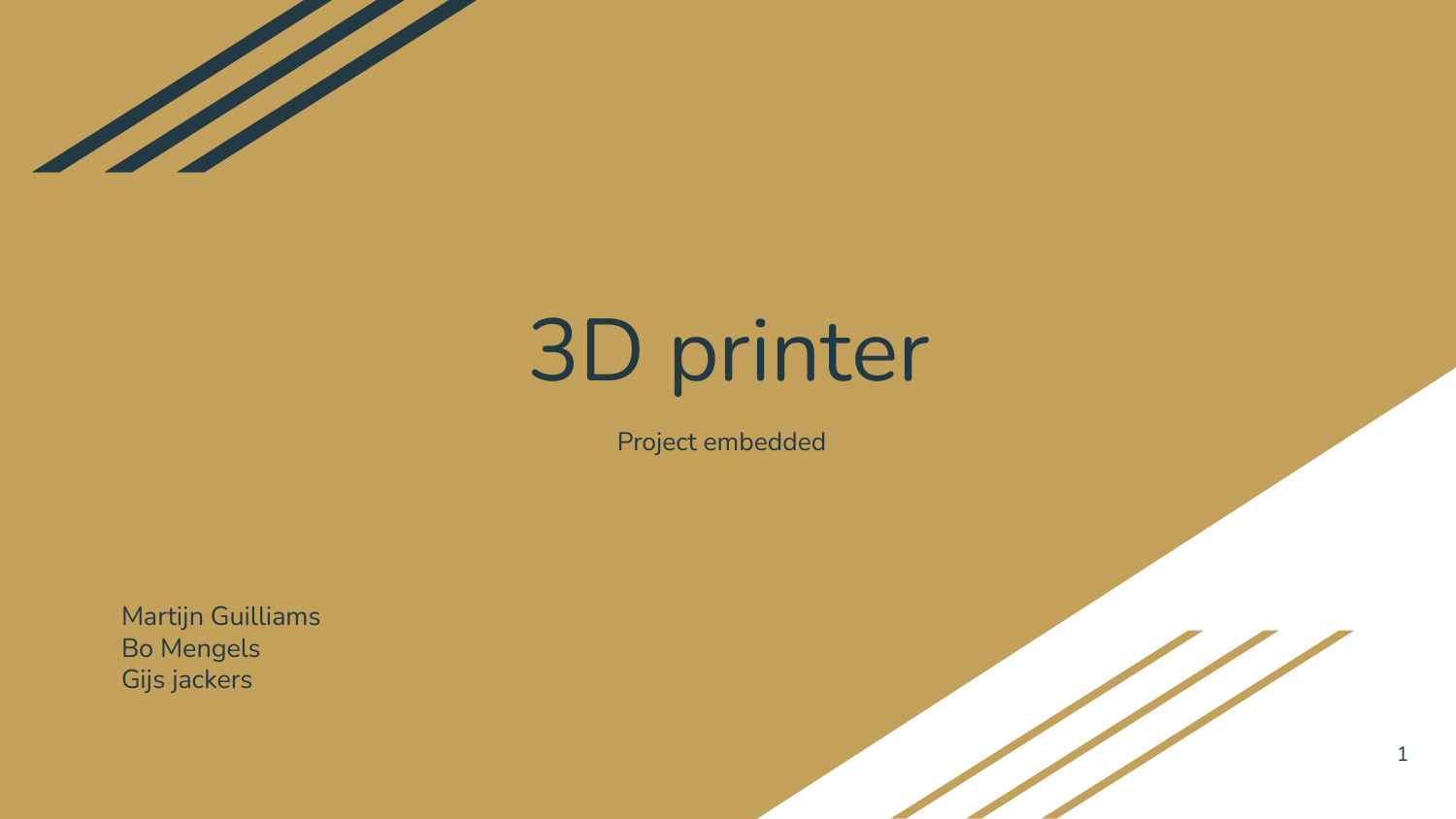

# 3D printer
Project embedded
Martijn Guilliams
Bo Mengels
Gijs jackers
1